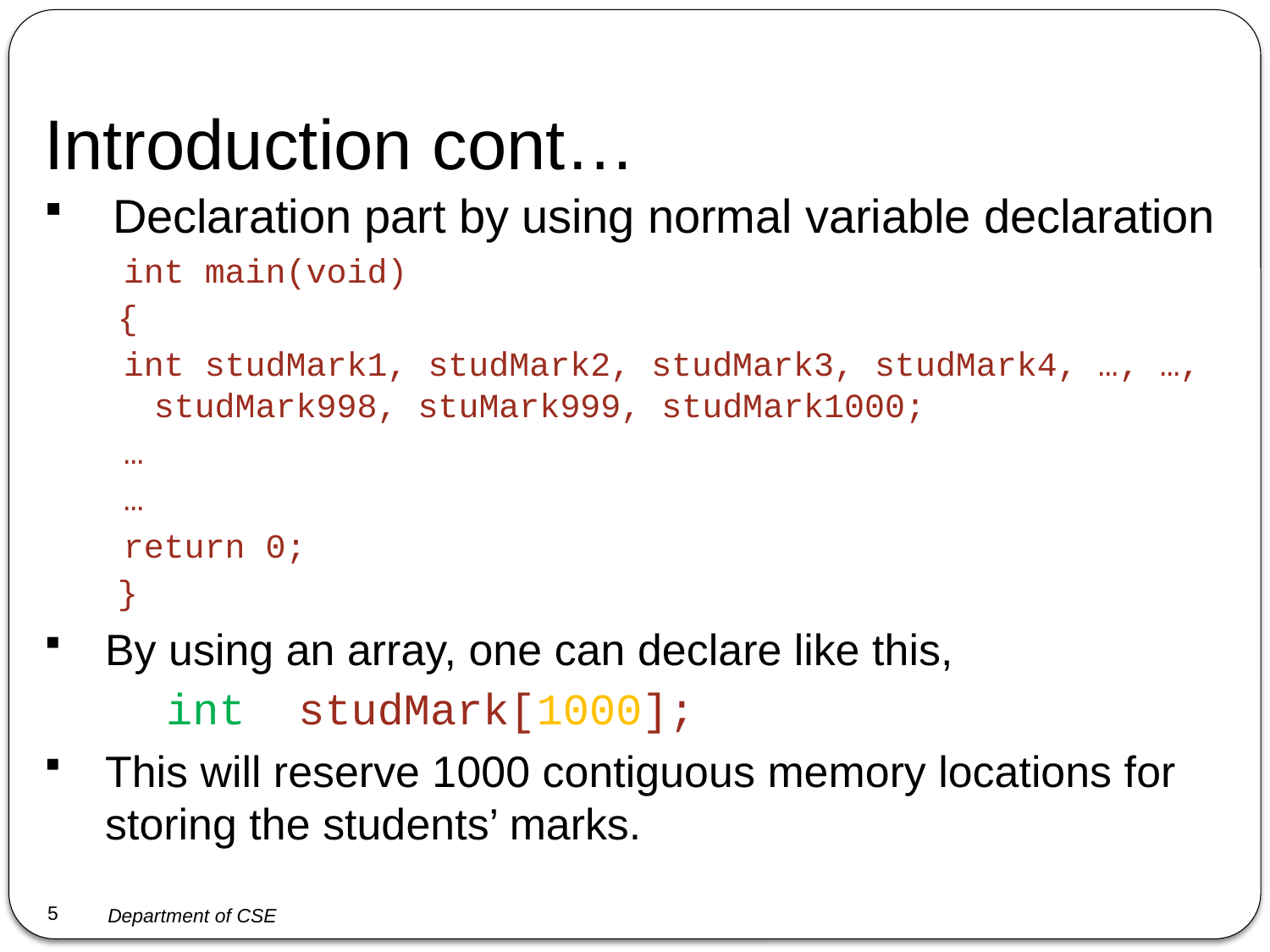

# Introduction cont…
Declaration part by using normal variable declaration
int main(void)
	{
int studMark1, studMark2, studMark3, studMark4, …, …, studMark998, stuMark999, studMark1000;
…
…
return 0;
	}
By using an array, one can declare like this,
int  studMark[1000];
This will reserve 1000 contiguous memory locations for storing the students’ marks.

5
Department of CSE